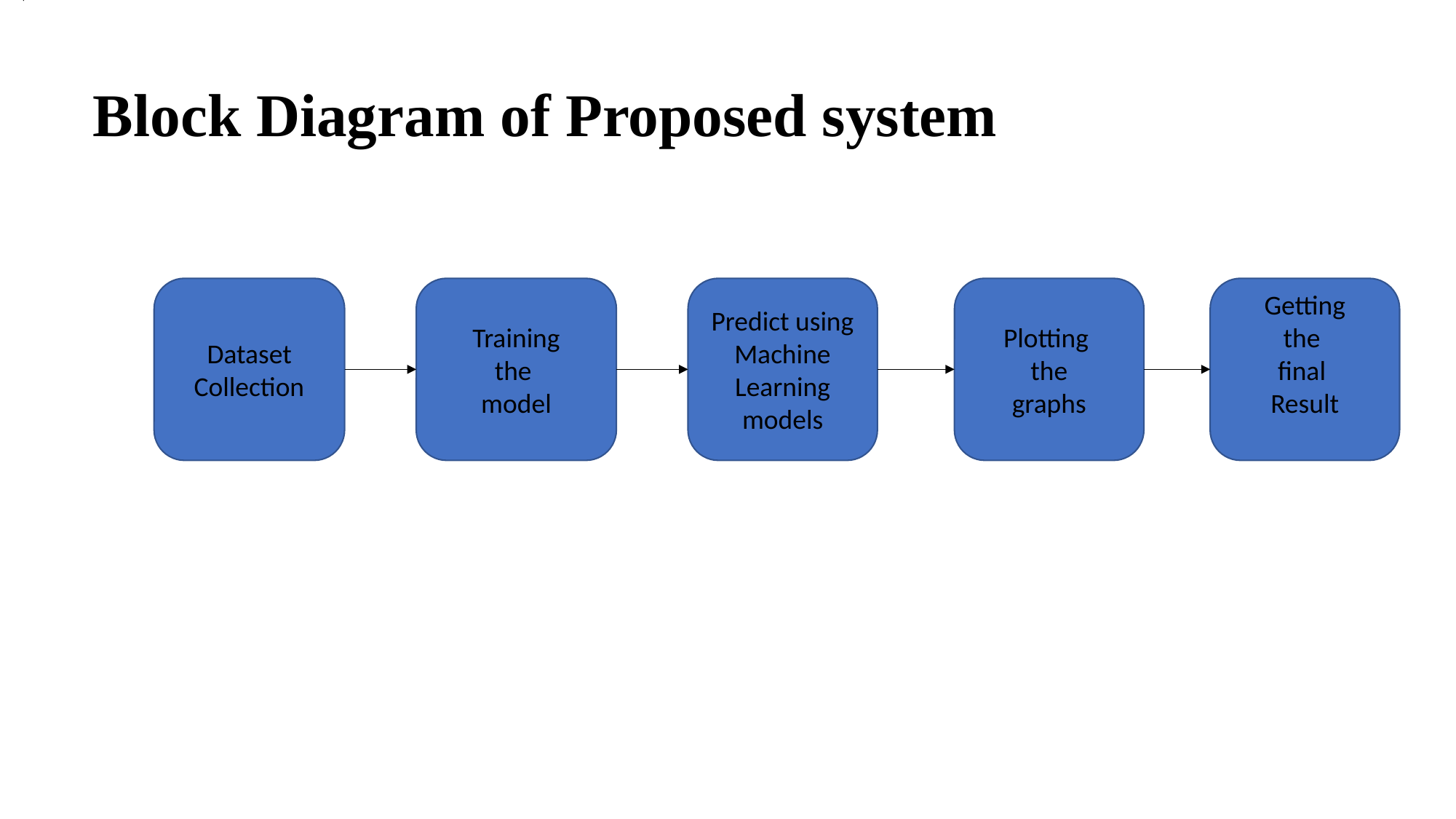

Block Diagram of Proposed system
Dataset
Collection
Training
the
model
Predict using
Machine
Learning
models
Plotting
the
graphs
Getting
the
final
Result